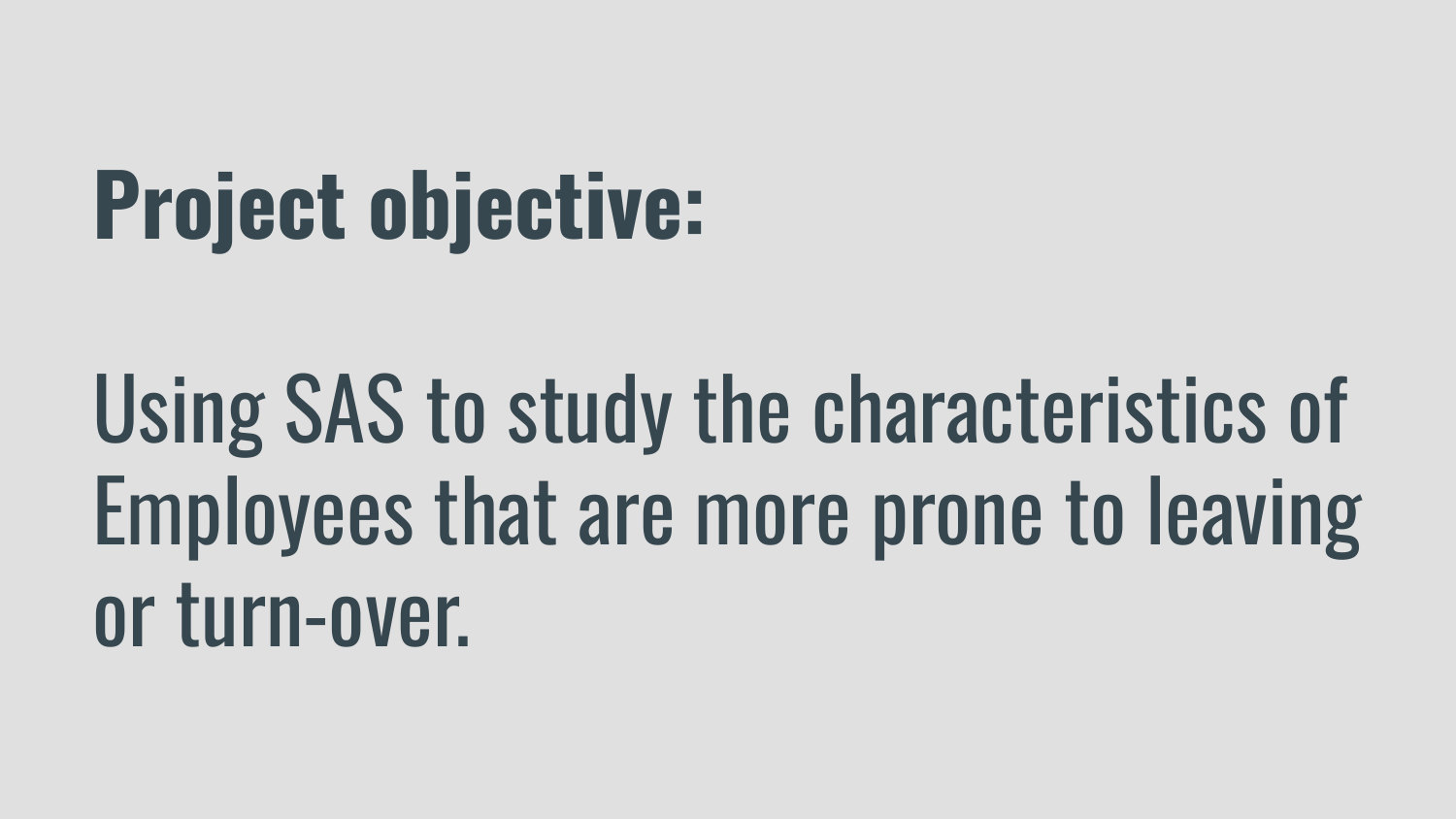

# Project objective:

Using SAS to study the characteristics of Employees that are more prone to leaving or turn-over.